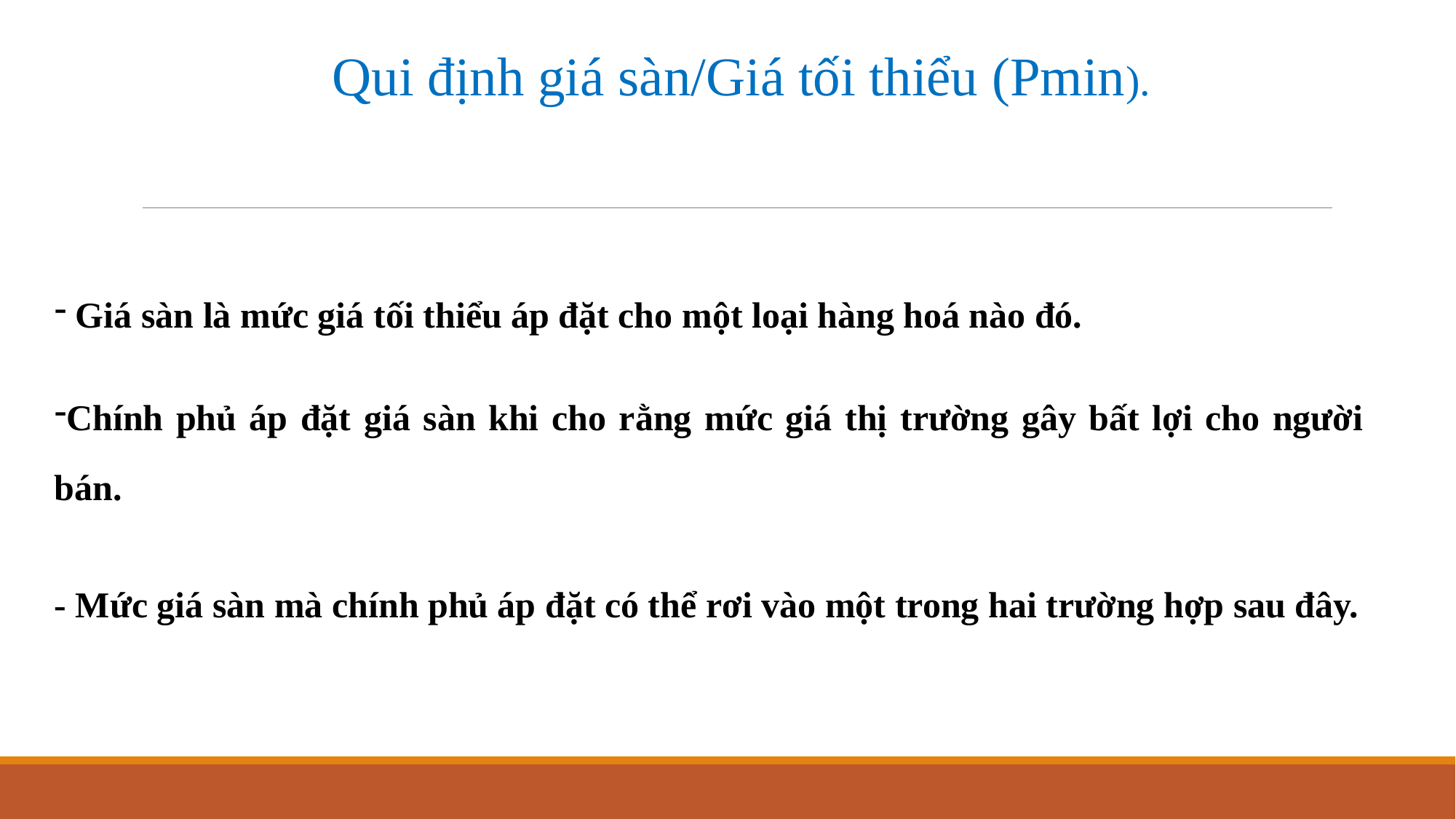

Qui định giá sàn/Giá tối thiểu (Pmin).

 Giá sàn là mức giá tối thiểu áp đặt cho một loại hàng hoá nào đó.

Chính phủ áp đặt giá sàn khi cho rằng mức giá thị trường gây bất lợi cho người bán.

- Mức giá sàn mà chính phủ áp đặt có thể rơi vào một trong hai trường hợp sau đây.